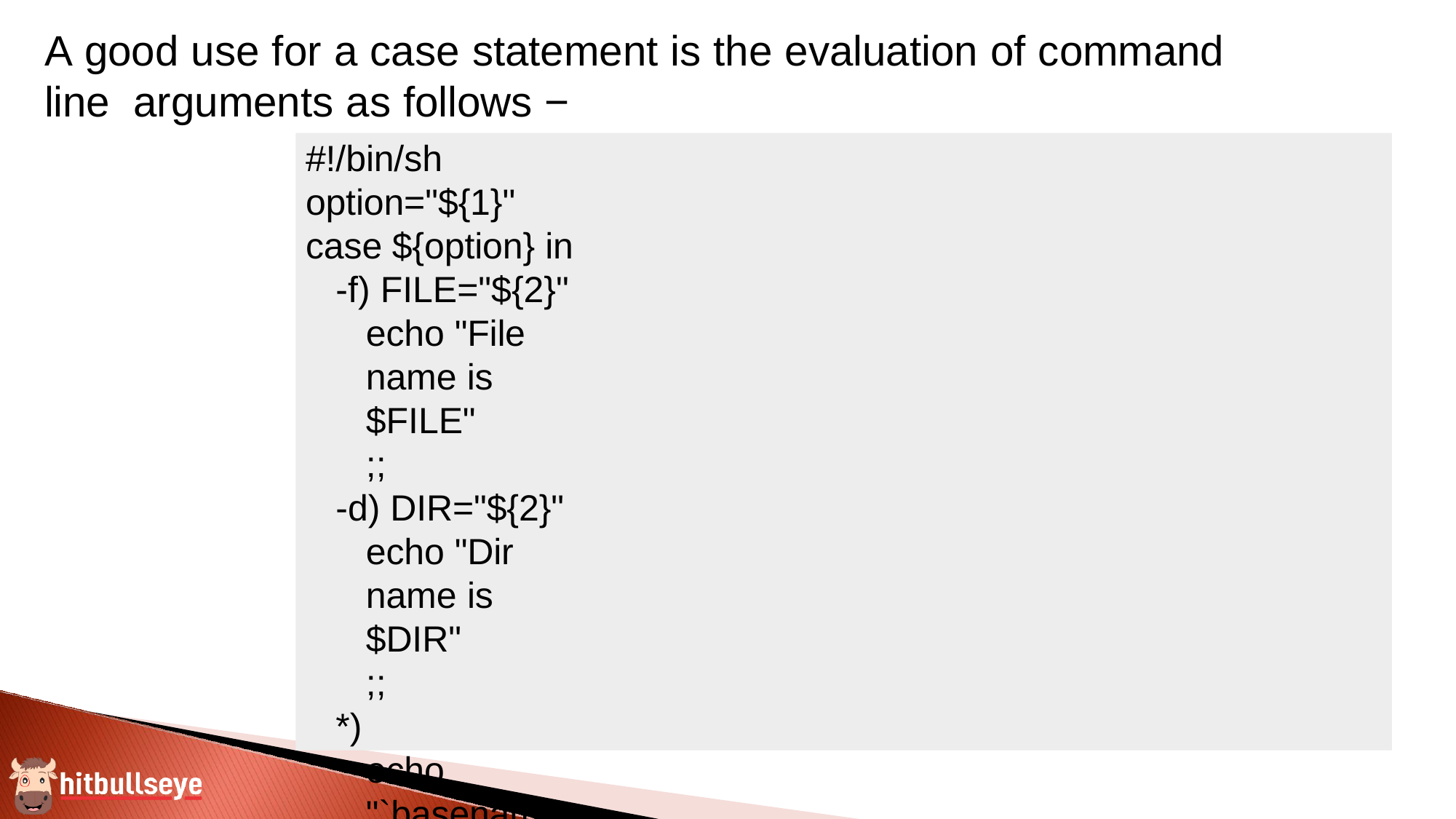

# A good use for a case statement is the evaluation of command line  arguments as follows −

#!/bin/sh  option="${1}"  case ${option} in
-f) FILE="${2}"
echo "File name is $FILE"
;;
-d) DIR="${2}"
echo "Dir name is $DIR"
;;
*)
echo "`basename ${0}`:usage: [-f file] | [-d directory]"
exit 1 # Command to come out of the program with status 1
;;
esac